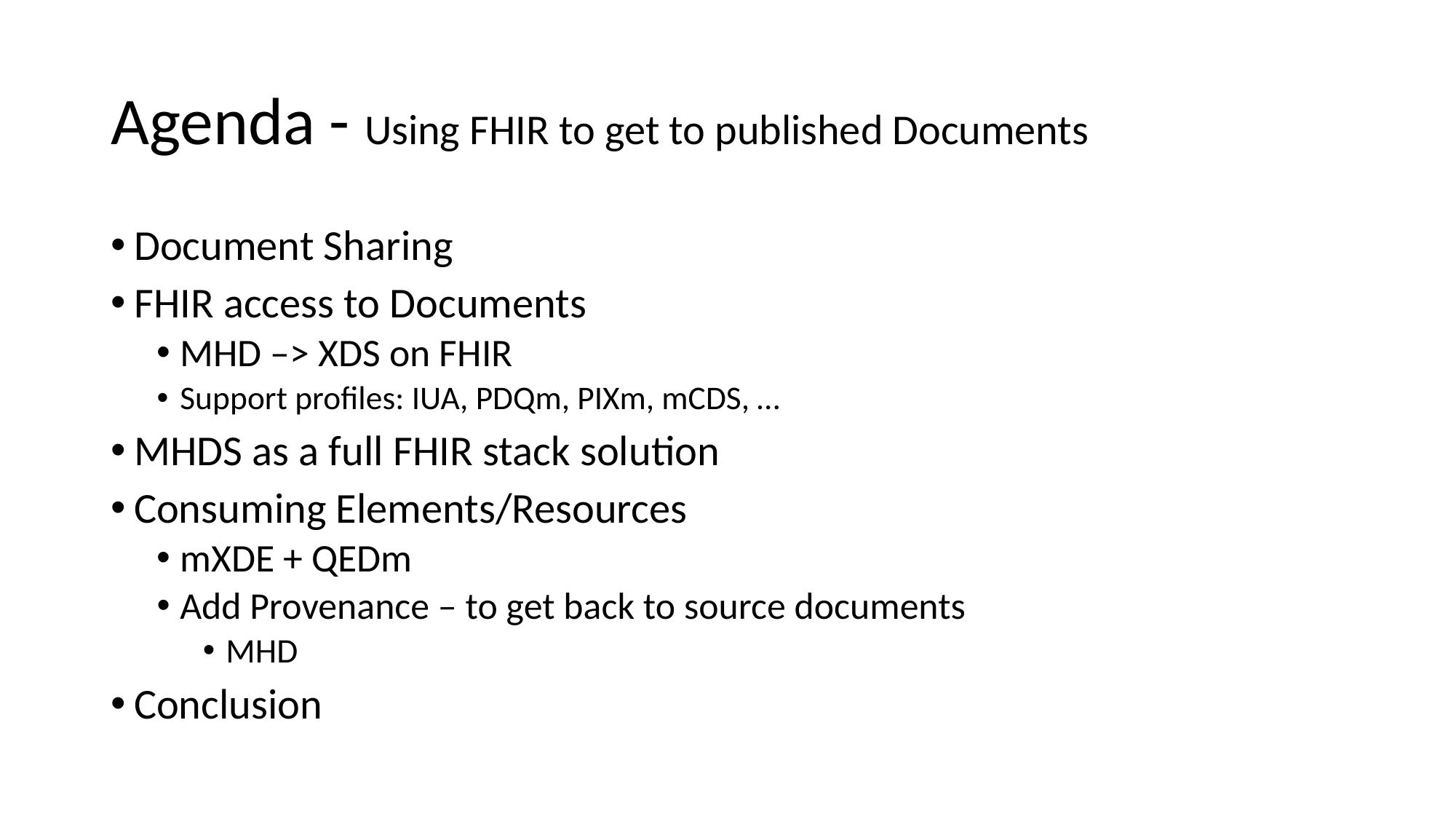

# Agenda	- Using FHIR to get to published Documents
Document Sharing
FHIR access to Documents
MHD –> XDS on FHIR
Support profiles: IUA, PDQm, PIXm, mCDS, …
MHDS as a full FHIR stack solution
Consuming Elements/Resources
mXDE + QEDm
Add Provenance – to get back to source documents
MHD
Conclusion